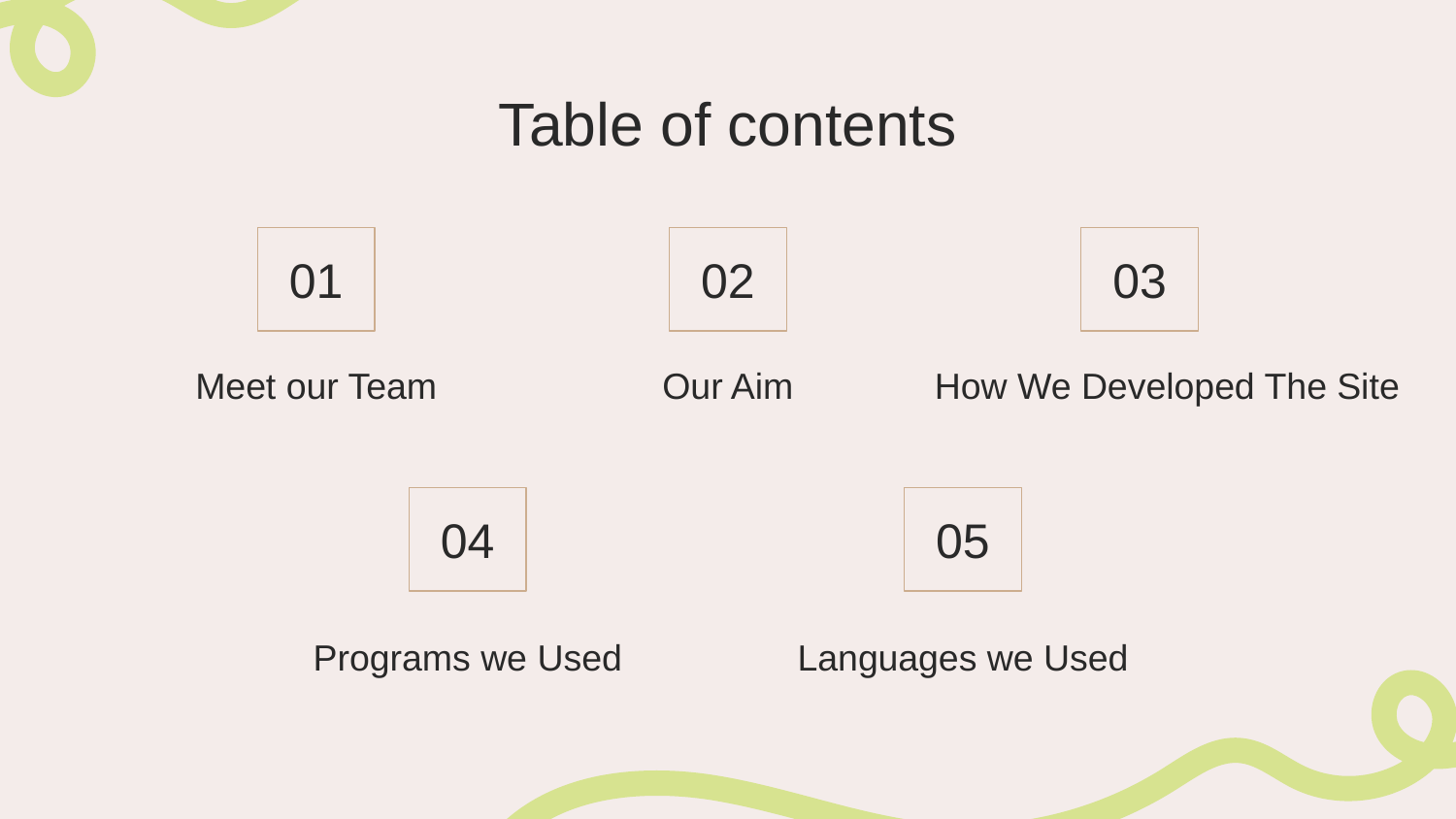

# Table of contents
01
03
02
Meet our Team
Our Aim
How We Developed The Site
04
05
Programs we Used
Languages we Used